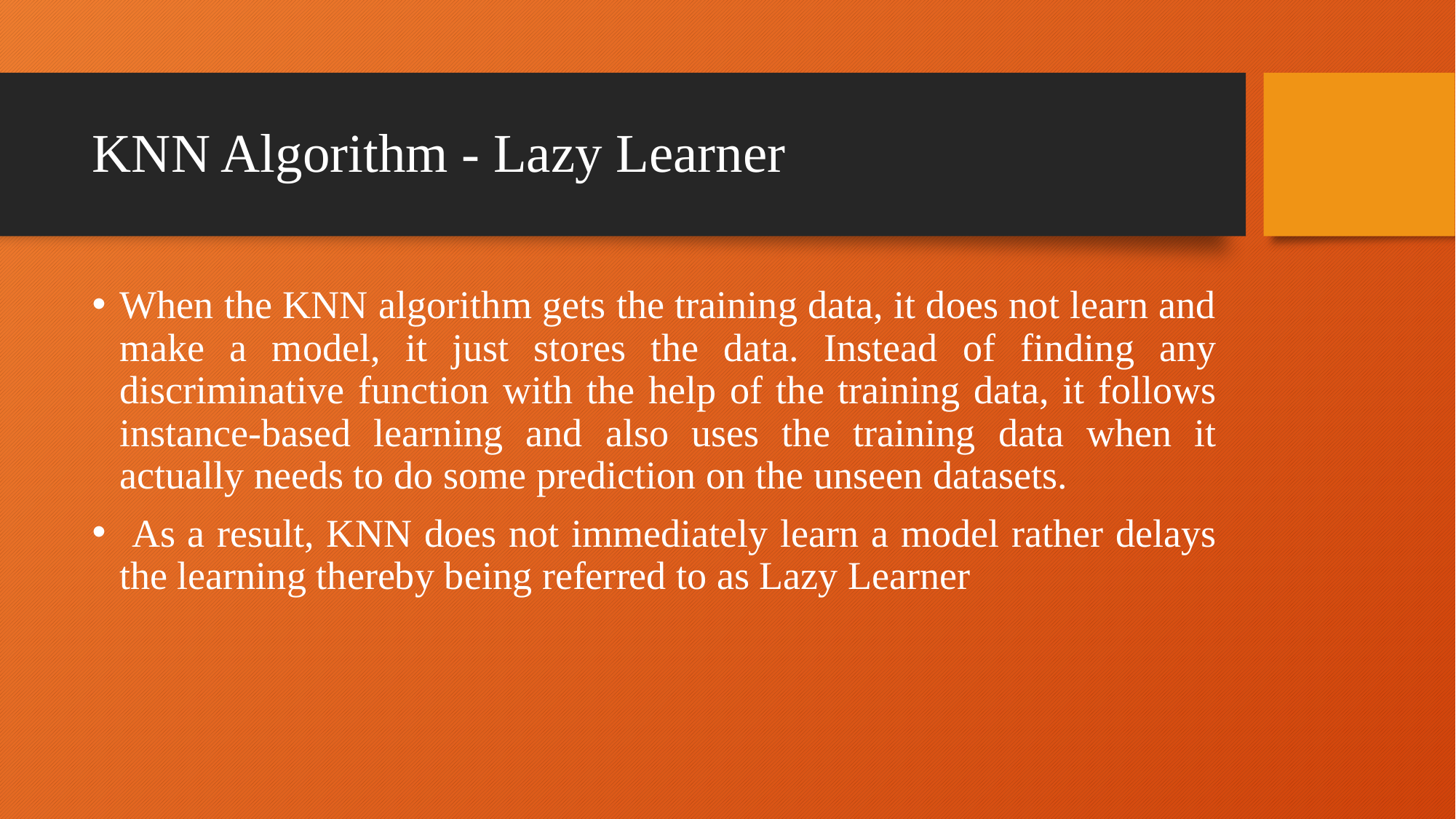

# KNN Algorithm - Lazy Learner
When the KNN algorithm gets the training data, it does not learn and make a model, it just stores the data. Instead of finding any discriminative function with the help of the training data, it follows instance-based learning and also uses the training data when it actually needs to do some prediction on the unseen datasets.
 As a result, KNN does not immediately learn a model rather delays the learning thereby being referred to as Lazy Learner